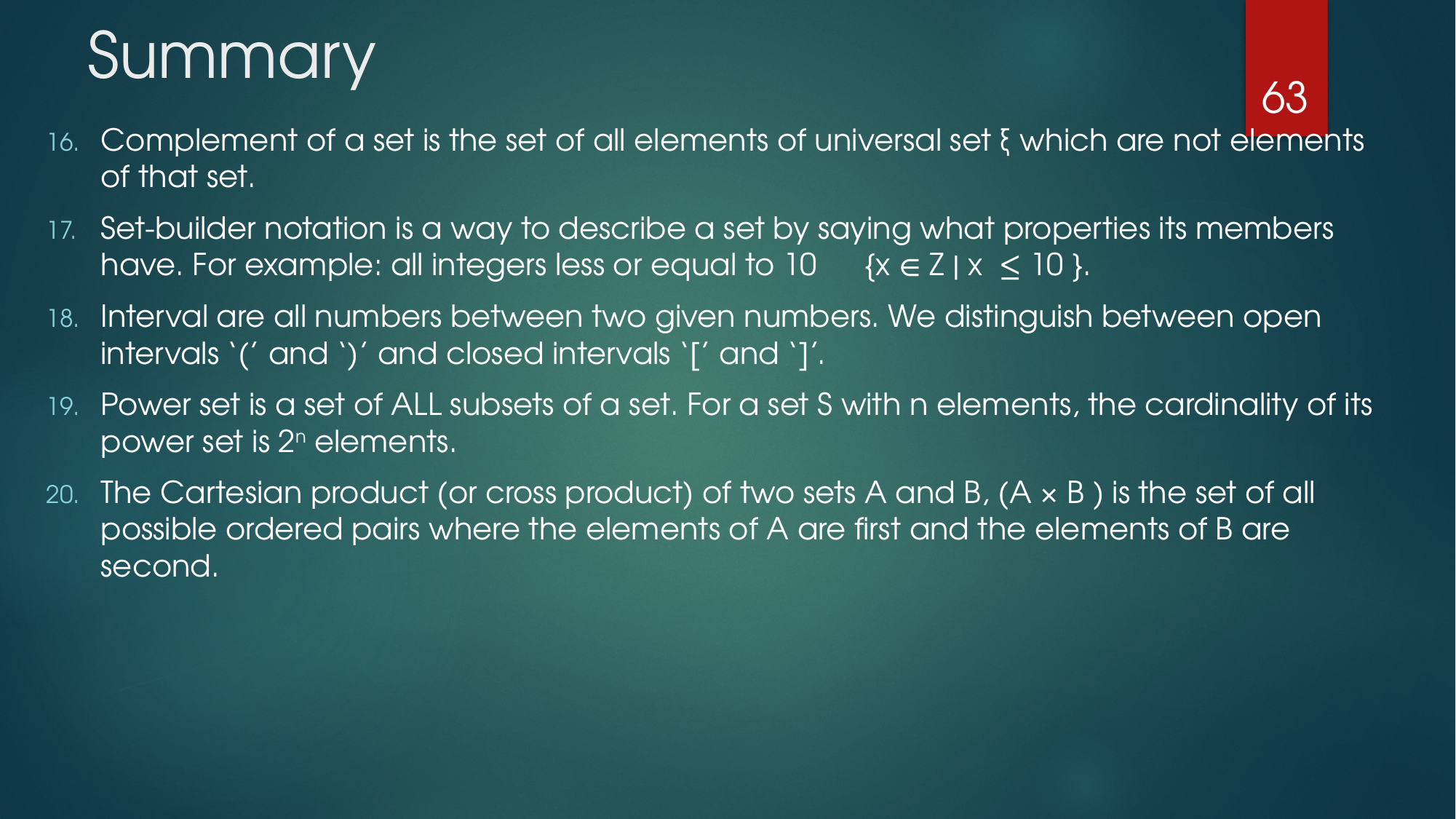

# Summary
63
Complement of a set is the set of all elements of universal set ξ which are not elements of that set.
Set-builder notation is a way to describe a set by saying what properties its members have. For example: all integers less or equal to 10 	{x ∈ Z | x  ≤ 10 }.
Interval are all numbers between two given numbers. We distinguish between open intervals ‘(’ and ‘)’ and closed intervals ‘[’ and ‘]’.
Power set is a set of ALL subsets of a set. For a set S with n elements, the cardinality of its power set is 2n elements.
The Cartesian product (or cross product) of two sets A and B, (A × B ) is the set of all possible ordered pairs where the elements of A are first and the elements of B are second.